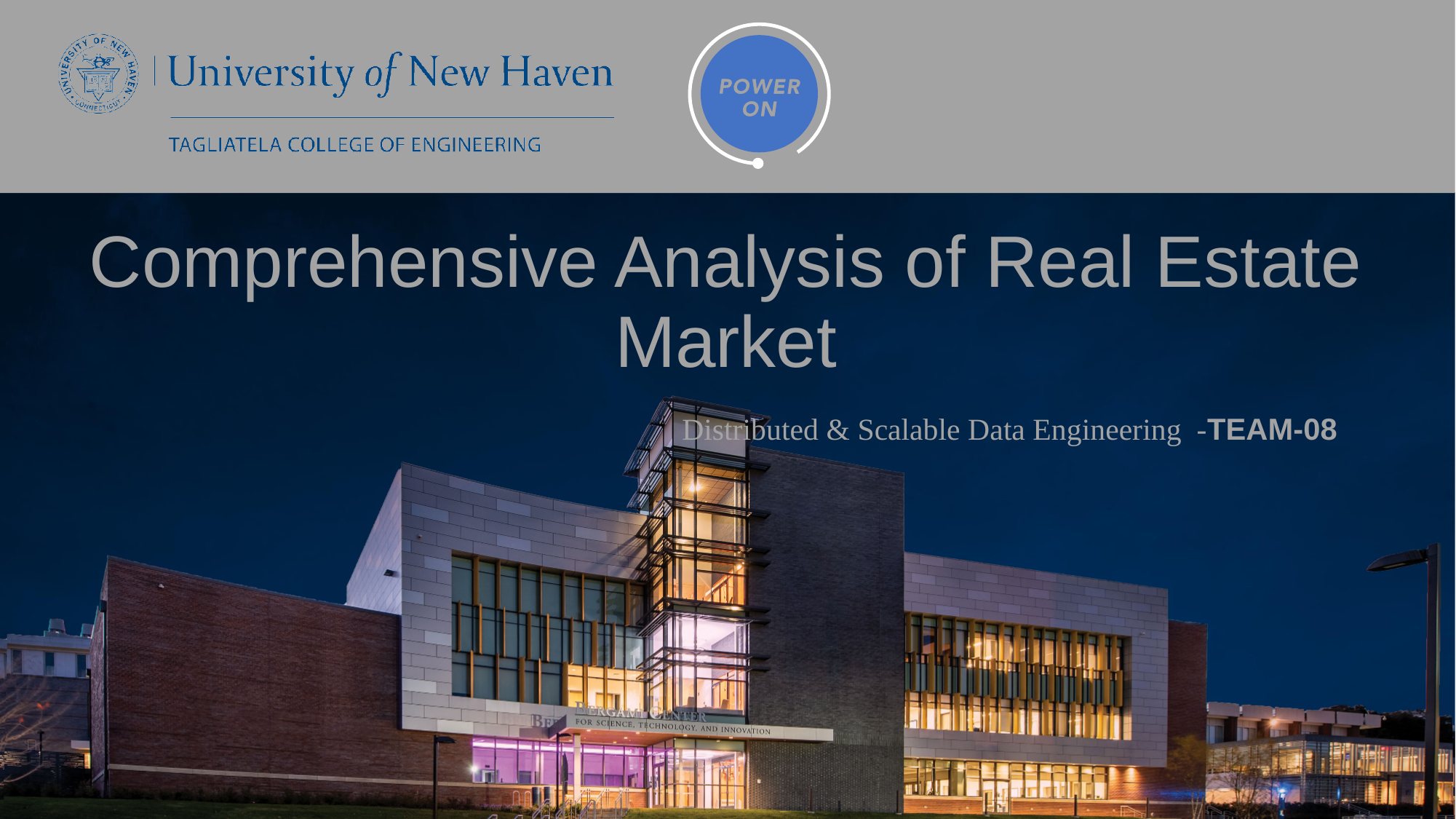

# Comprehensive Analysis of Real Estate Market
                                                                                                                                      Distributed & Scalable Data Engineering  -TEAM-08